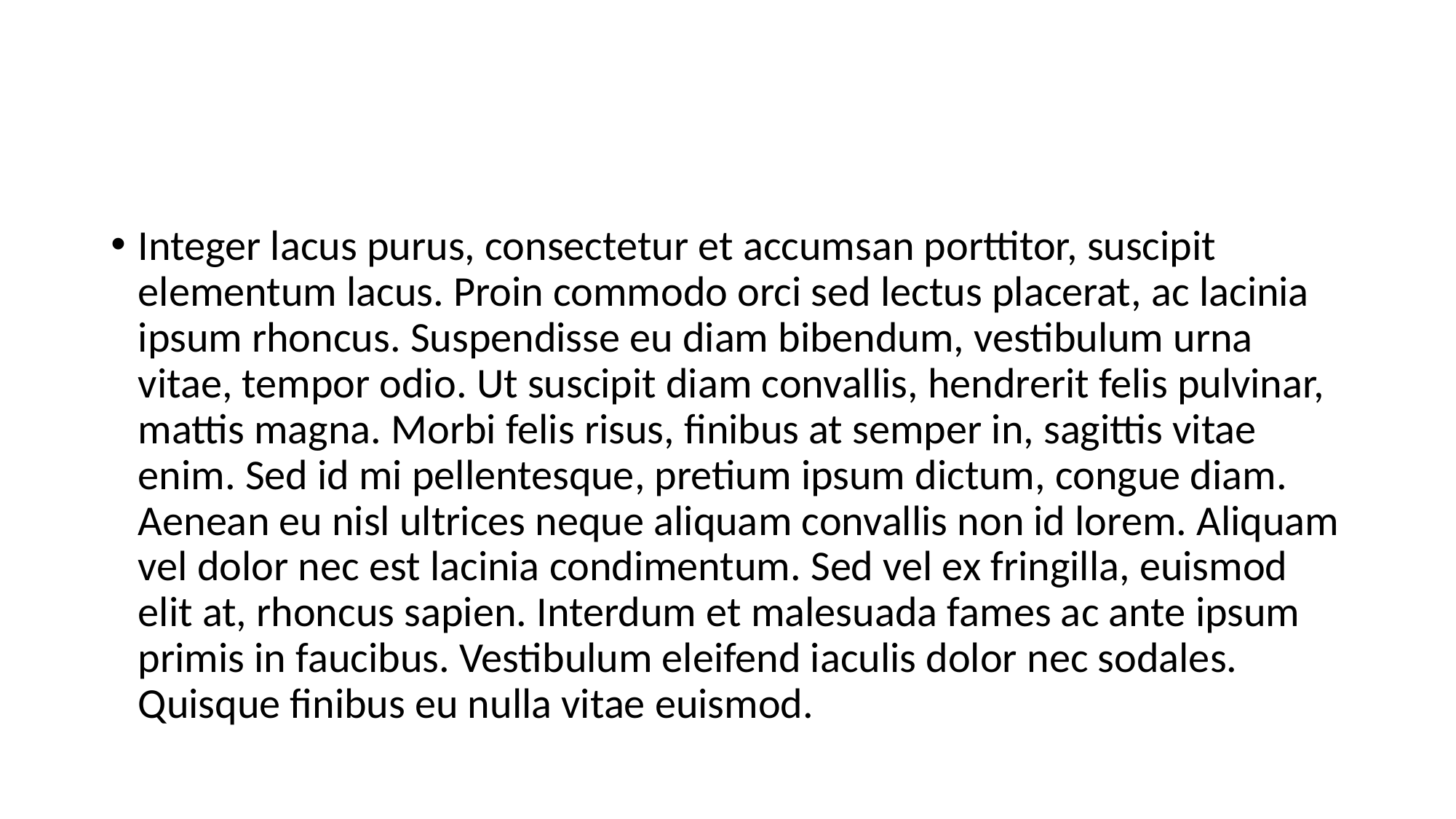

#
Integer lacus purus, consectetur et accumsan porttitor, suscipit elementum lacus. Proin commodo orci sed lectus placerat, ac lacinia ipsum rhoncus. Suspendisse eu diam bibendum, vestibulum urna vitae, tempor odio. Ut suscipit diam convallis, hendrerit felis pulvinar, mattis magna. Morbi felis risus, finibus at semper in, sagittis vitae enim. Sed id mi pellentesque, pretium ipsum dictum, congue diam. Aenean eu nisl ultrices neque aliquam convallis non id lorem. Aliquam vel dolor nec est lacinia condimentum. Sed vel ex fringilla, euismod elit at, rhoncus sapien. Interdum et malesuada fames ac ante ipsum primis in faucibus. Vestibulum eleifend iaculis dolor nec sodales. Quisque finibus eu nulla vitae euismod.